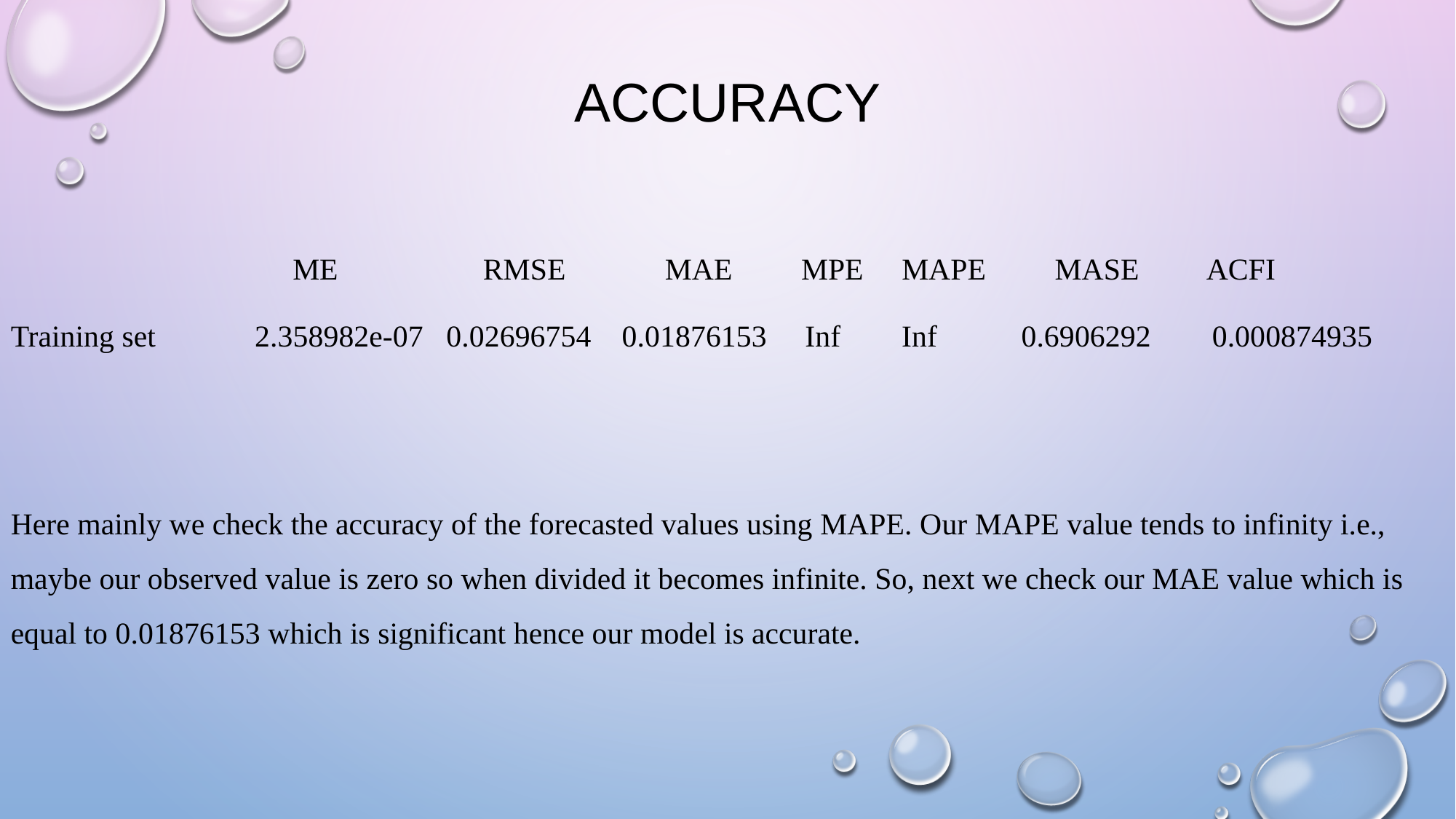

# ACCURACY

                                                              ME                   RMSE             MAE         MPE     MAPE         MASE         ACFI
Training set             2.358982e-07   0.02696754    0.01876153     Inf        Inf           0.6906292        0.000874935

Here mainly we check the accuracy of the forecasted values using MAPE. Our MAPE value tends to infinity i.e., maybe our observed value is zero so when divided it becomes infinite. So, next we check our MAE value which is equal to 0.01876153 which is significant hence our model is accurate.